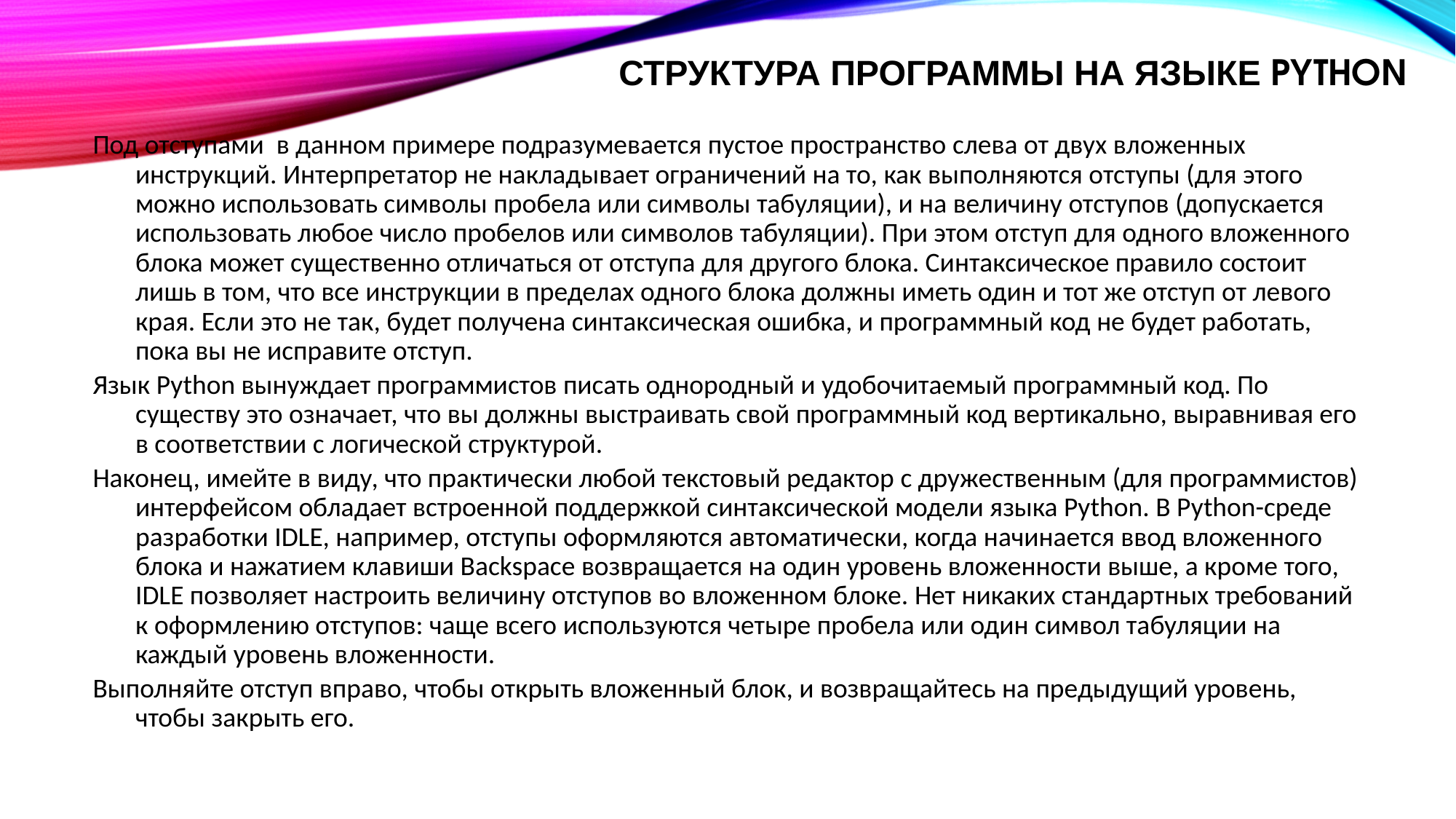

# Структура программы на языке Python
Под отступами  в данном примере подразумевается пустое пространство слева от двух вложенных инструкций. Интерпретатор не накладывает ограничений на то, как выполняются отступы (для этого можно использовать символы пробела или символы табуляции), и на величину отступов (допускается использовать любое число пробелов или символов табуляции). При этом отступ для одного вложенного блока может существенно отличаться от отступа для другого блока. Синтаксическое правило состоит лишь в том, что все инструкции в пределах одного блока должны иметь один и тот же отступ от левого края. Если это не так, будет получена синтаксическая ошибка, и программный код не будет работать, пока вы не исправите отступ.
Язык Python вынуждает программистов писать однородный и удобочитаемый программный код. По существу это означает, что вы должны выстраивать свой программный код вертикально, выравнивая его в соответствии с логической структурой.
Наконец, имейте в виду, что практически любой текстовый редактор с дружественным (для программистов) интерфейсом обладает встроенной поддержкой синтаксической модели языка Python. В Python-среде разработки IDLE, например, отступы оформляются автоматически, когда начинается ввод вложенного блока и нажатием клавиши Backspace возвращается на один уровень вложенности выше, а кроме того, IDLE позволяет настроить величину отступов во вложенном блоке. Нет никаких стандартных требований к оформлению отступов: чаще всего используются четыре пробела или один символ табуляции на каждый уровень вложенности.
Выполняйте отступ вправо, чтобы открыть вложенный блок, и возвращайтесь на предыдущий уровень, чтобы закрыть его.